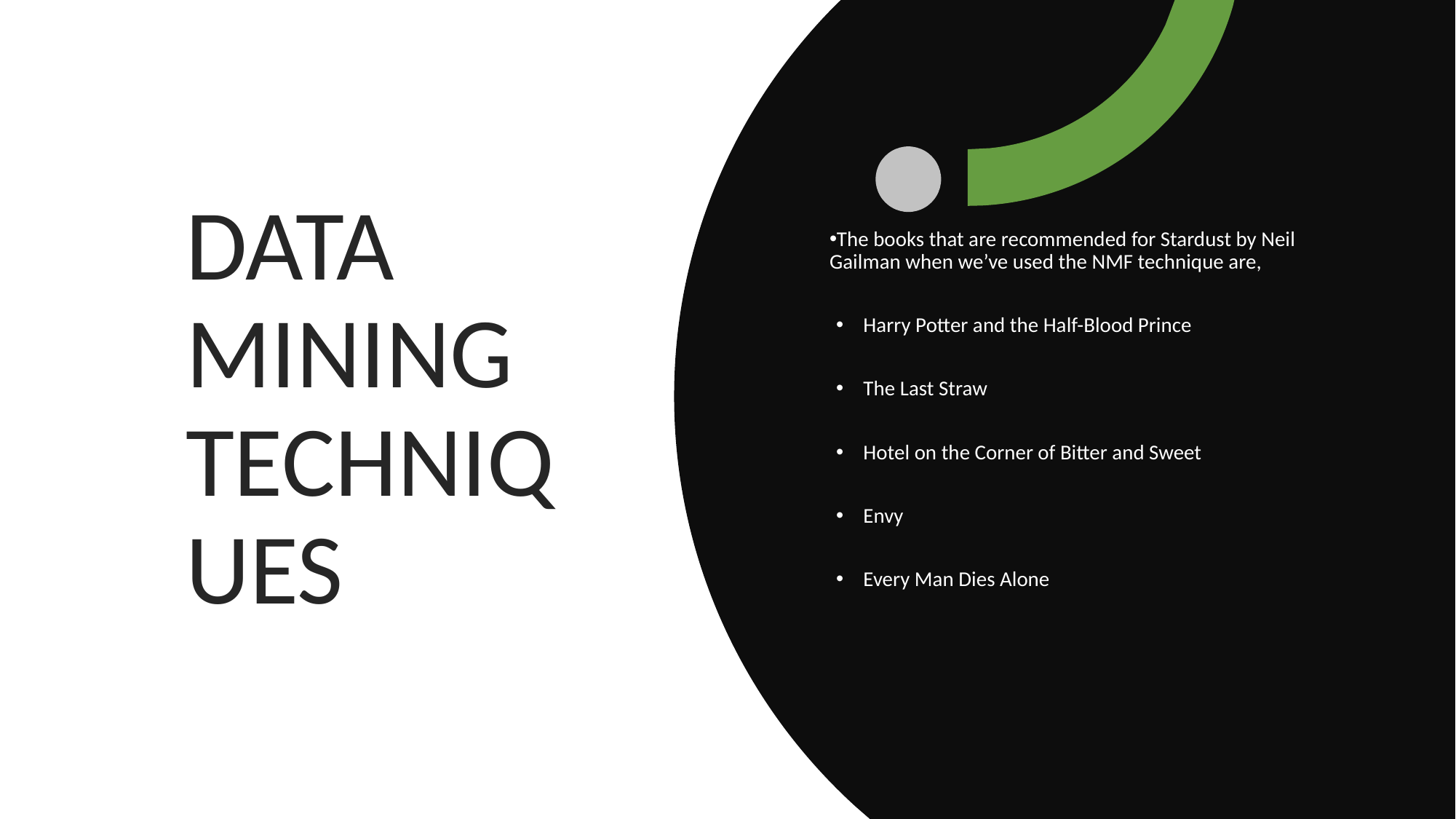

DATA MINING TECHNIQUES

The books that are recommended for Stardust by Neil Gailman when we’ve used the NMF technique are,

Harry Potter and the Half-Blood Prince

The Last Straw

Hotel on the Corner of Bitter and Sweet

Envy

Every Man Dies Alone